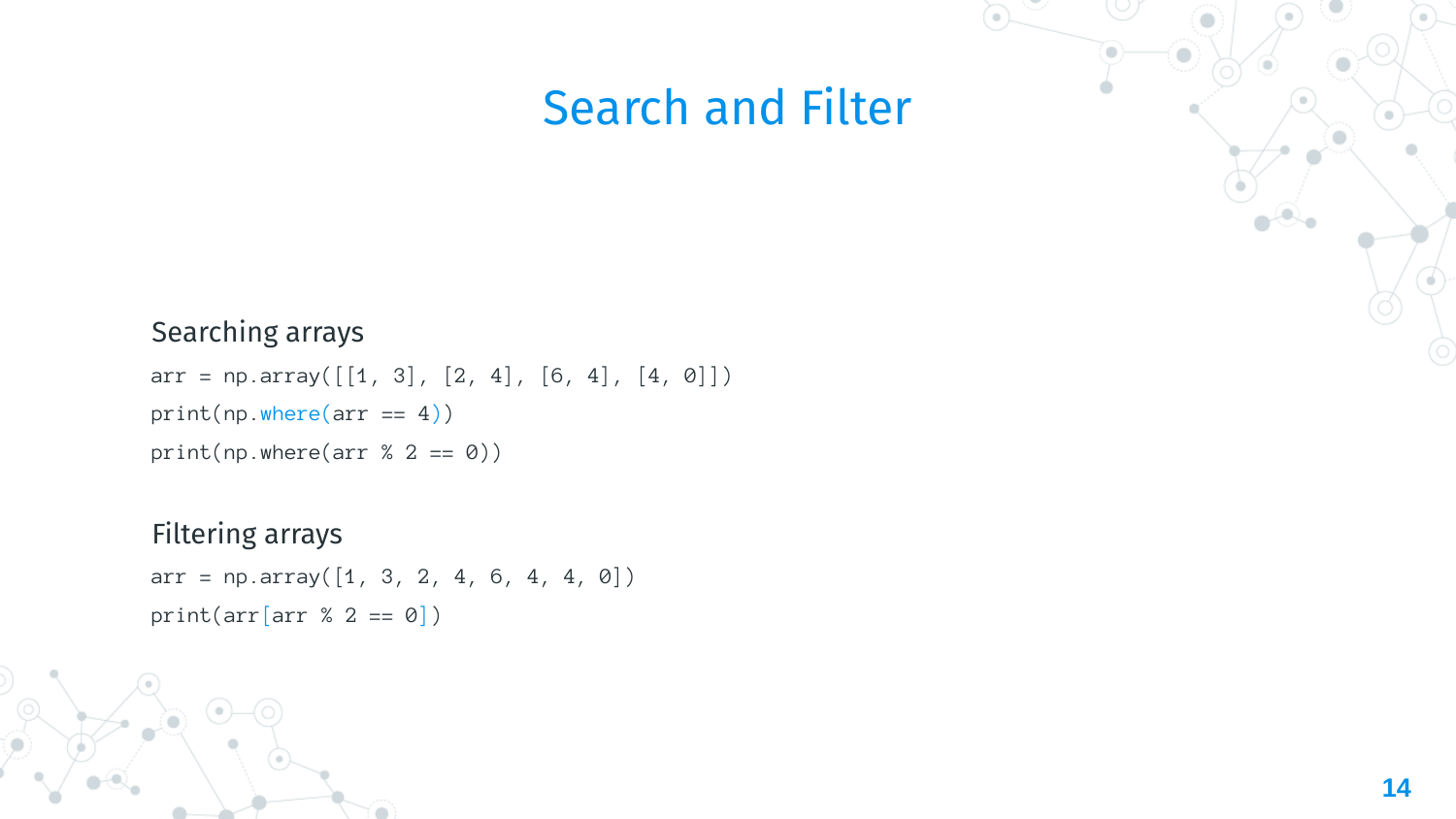

# Search and Filter
Searching arrays
arr = np.array([[1, 3], [2, 4], [6, 4], [4, 0]])
print(np.where(arr == 4))
print(np.where(arr % 2 == 0))

Filtering arrays
arr = np.array([1, 3, 2, 4, 6, 4, 4, 0])
print(arr[arr % 2 == 0])
14